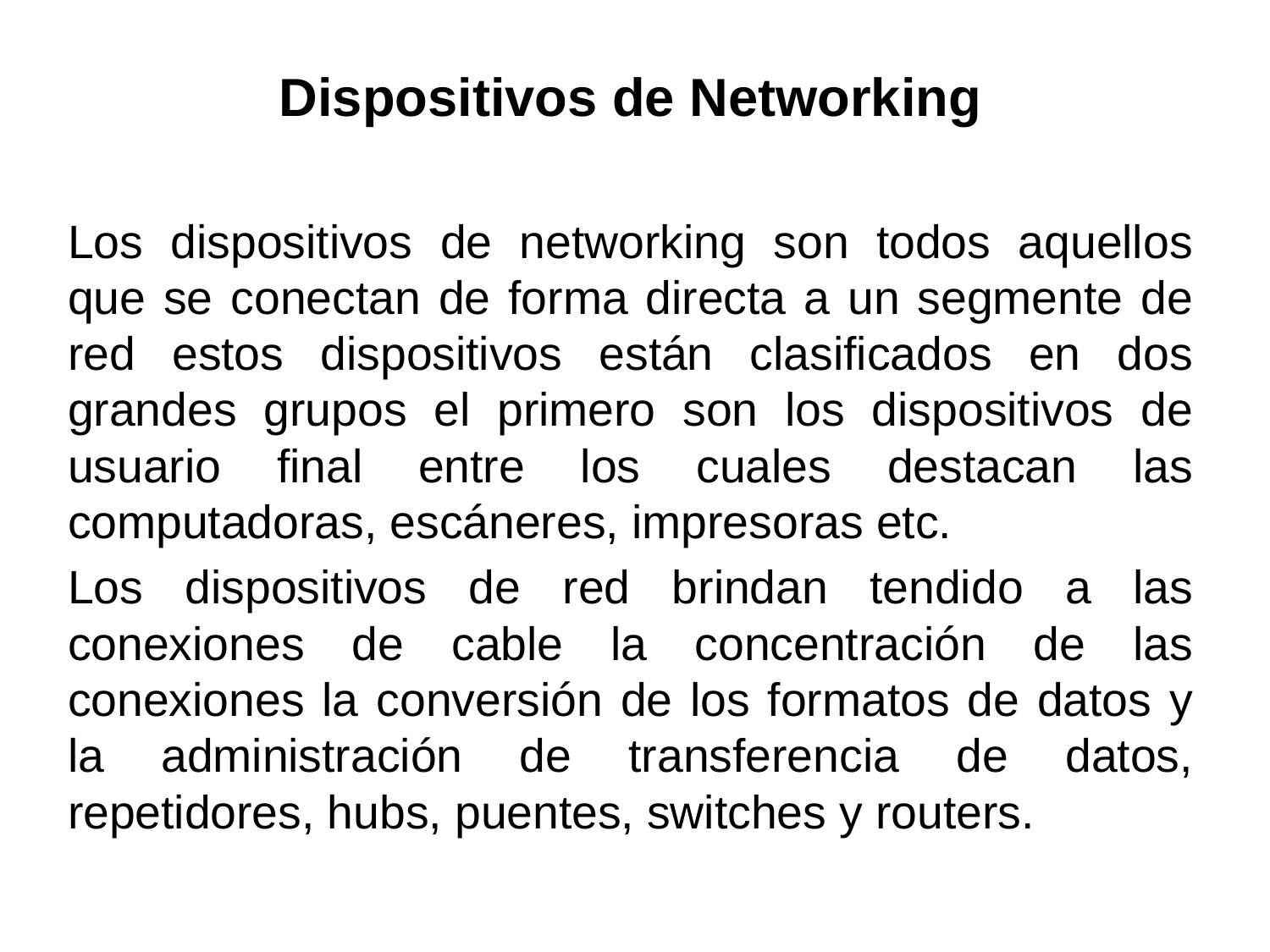

Dispositivos de Networking

Los dispositivos de networking son todos aquellos que se conectan de forma directa a un segmente de red estos dispositivos están clasificados en dos grandes grupos el primero son los dispositivos de usuario final entre los cuales destacan las computadoras, escáneres, impresoras etc.
Los dispositivos de red brindan tendido a las conexiones de cable la concentración de las conexiones la conversión de los formatos de datos y la administración de transferencia de datos, repetidores, hubs, puentes, switches y routers.